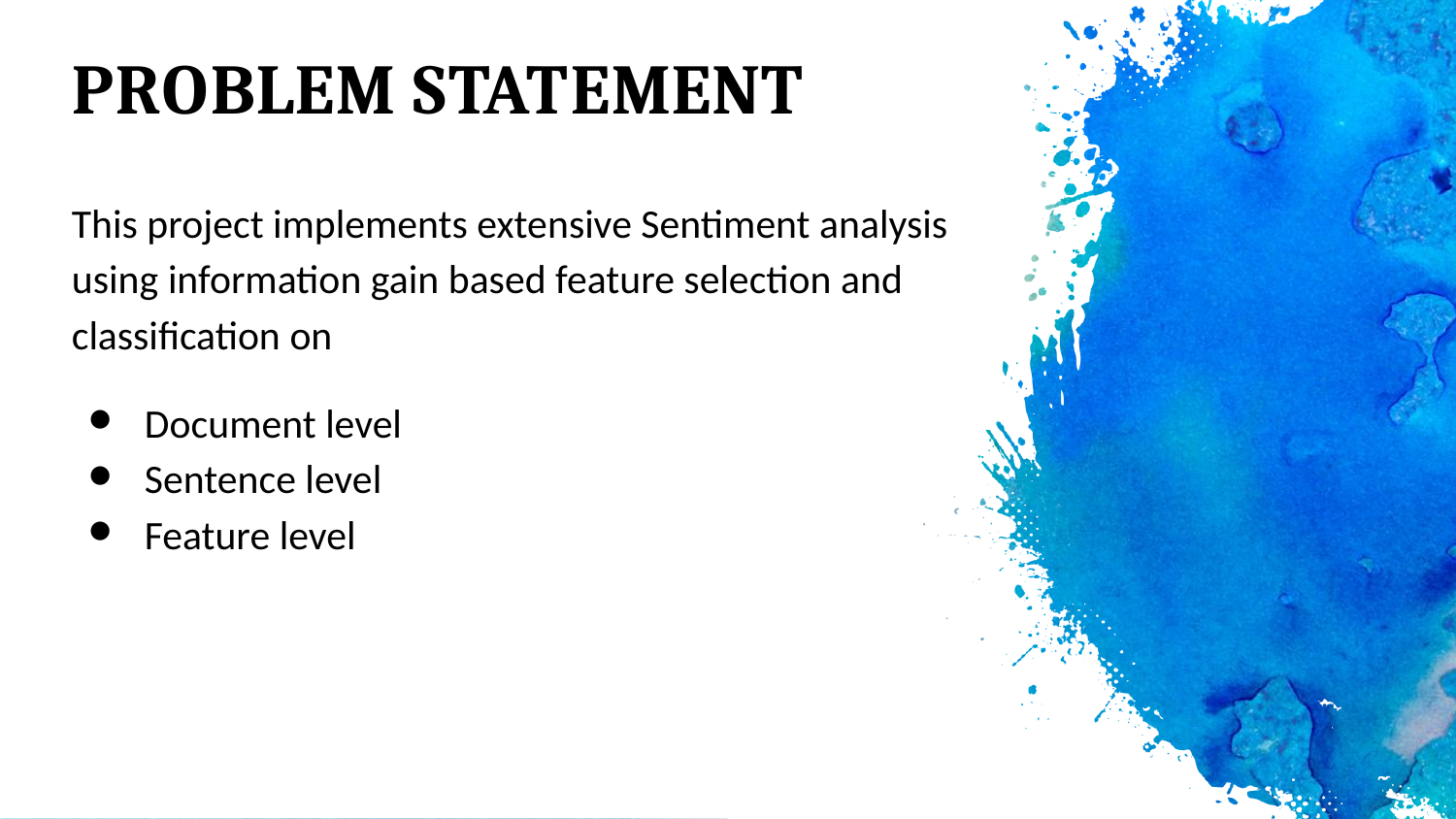

# PROBLEM STATEMENT
This project implements extensive Sentiment analysis using information gain based feature selection and classification on
Document level
Sentence level
Feature level